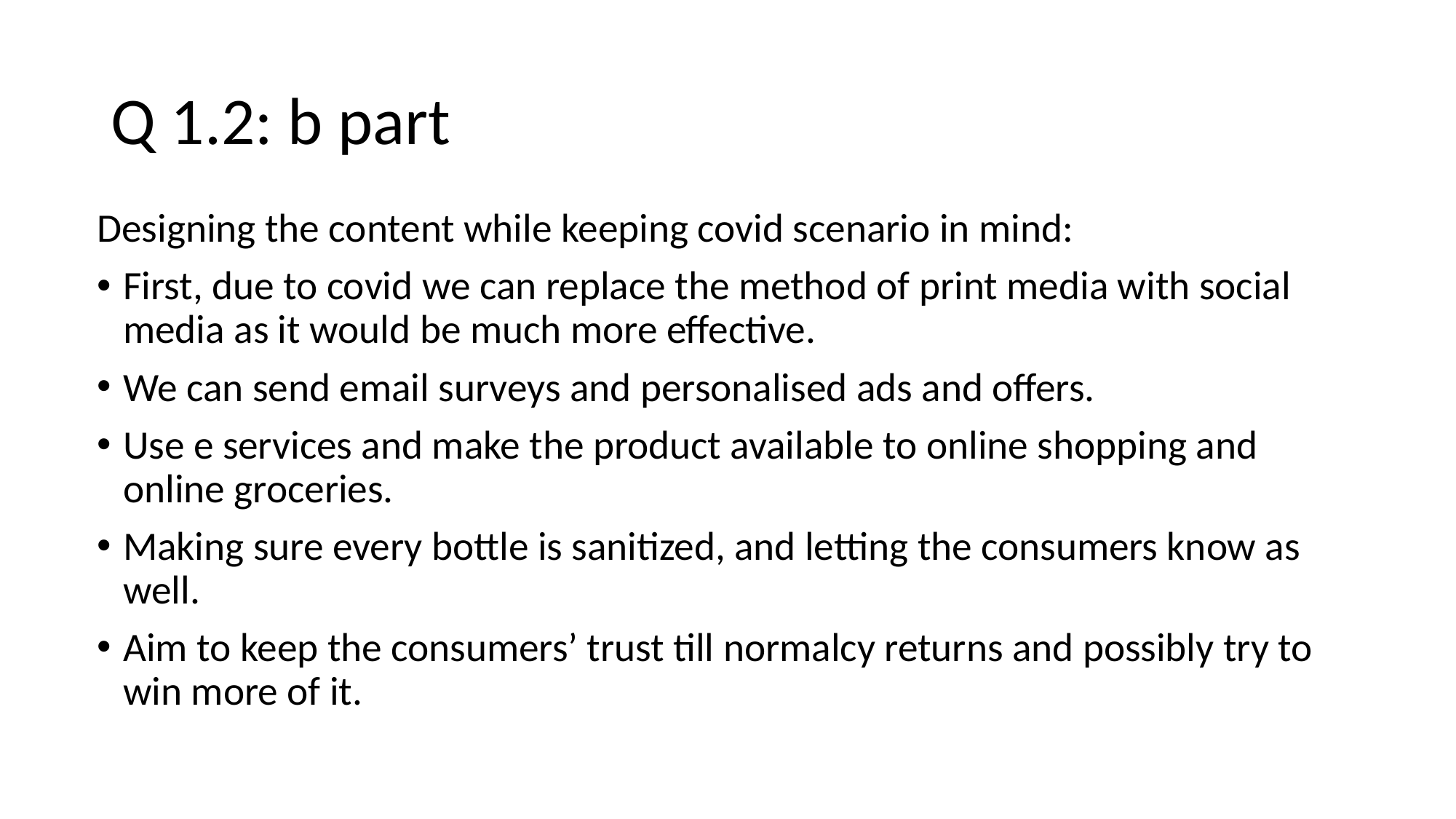

# Q 1.2: b part
Designing the content while keeping covid scenario in mind:
First, due to covid we can replace the method of print media with social media as it would be much more effective.
We can send email surveys and personalised ads and offers.
Use e services and make the product available to online shopping and online groceries.
Making sure every bottle is sanitized, and letting the consumers know as well.
Aim to keep the consumers’ trust till normalcy returns and possibly try to win more of it.